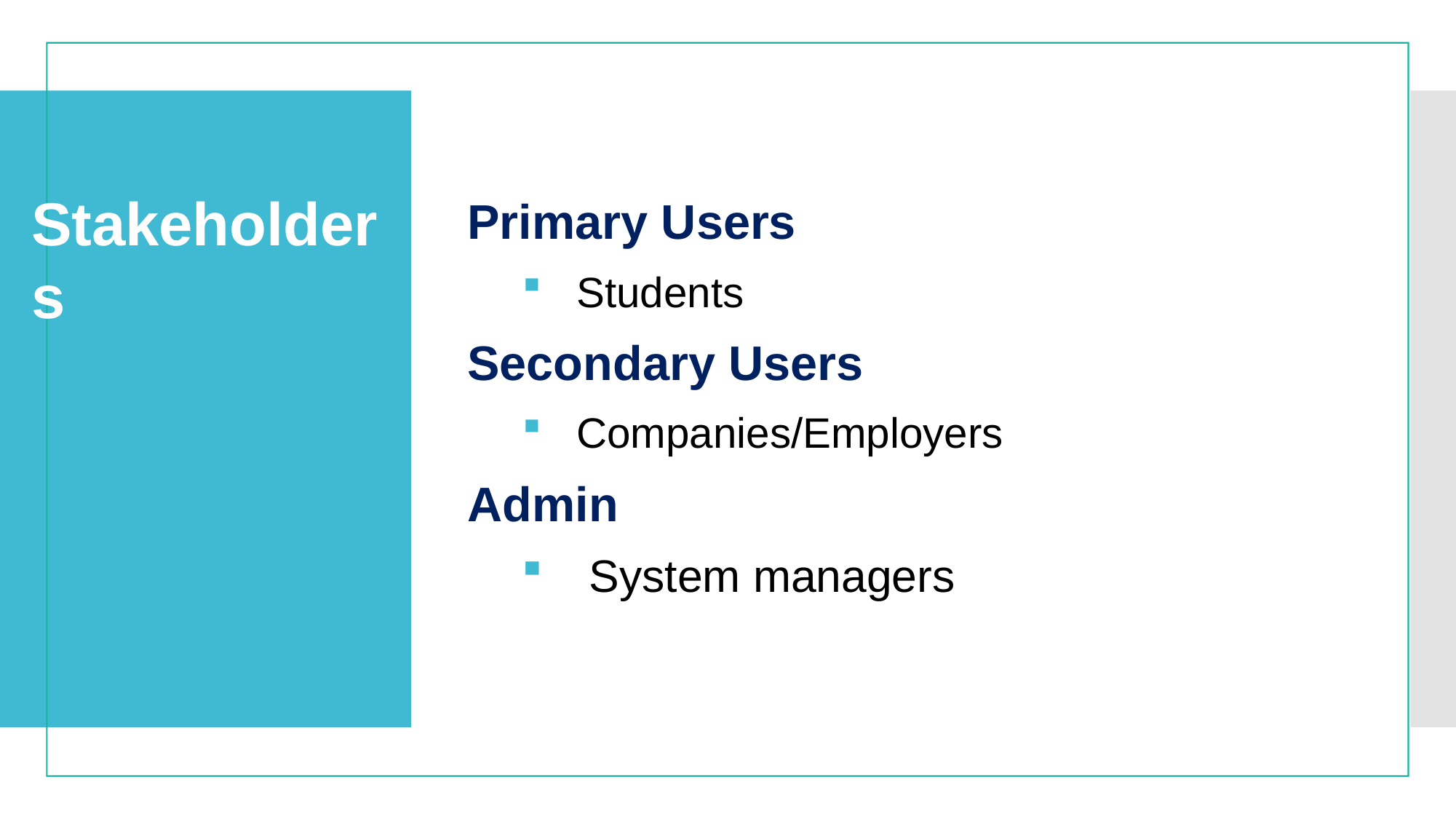

Primary Users
Students
Secondary Users
Companies/Employers
Admin
 System managers
Stakeholders